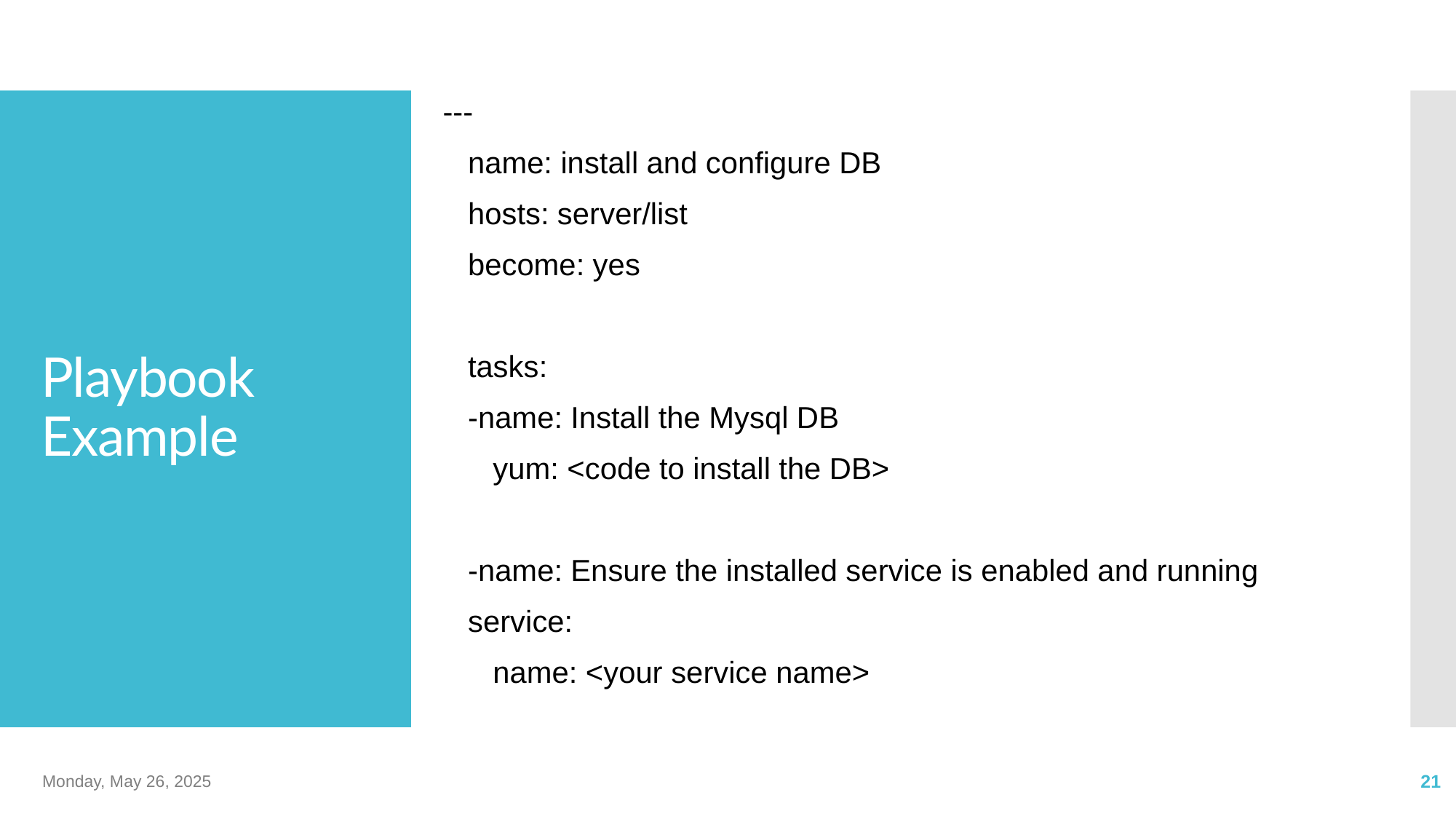

---
   name: install and configure DB
   hosts: server/list
   become: yes

   tasks:
   -name: Install the Mysql DB
      yum: <code to install the DB>

   -name: Ensure the installed service is enabled and running
   service:
      name: <your service name>
# Playbook Example
Monday, May 26, 2025
21